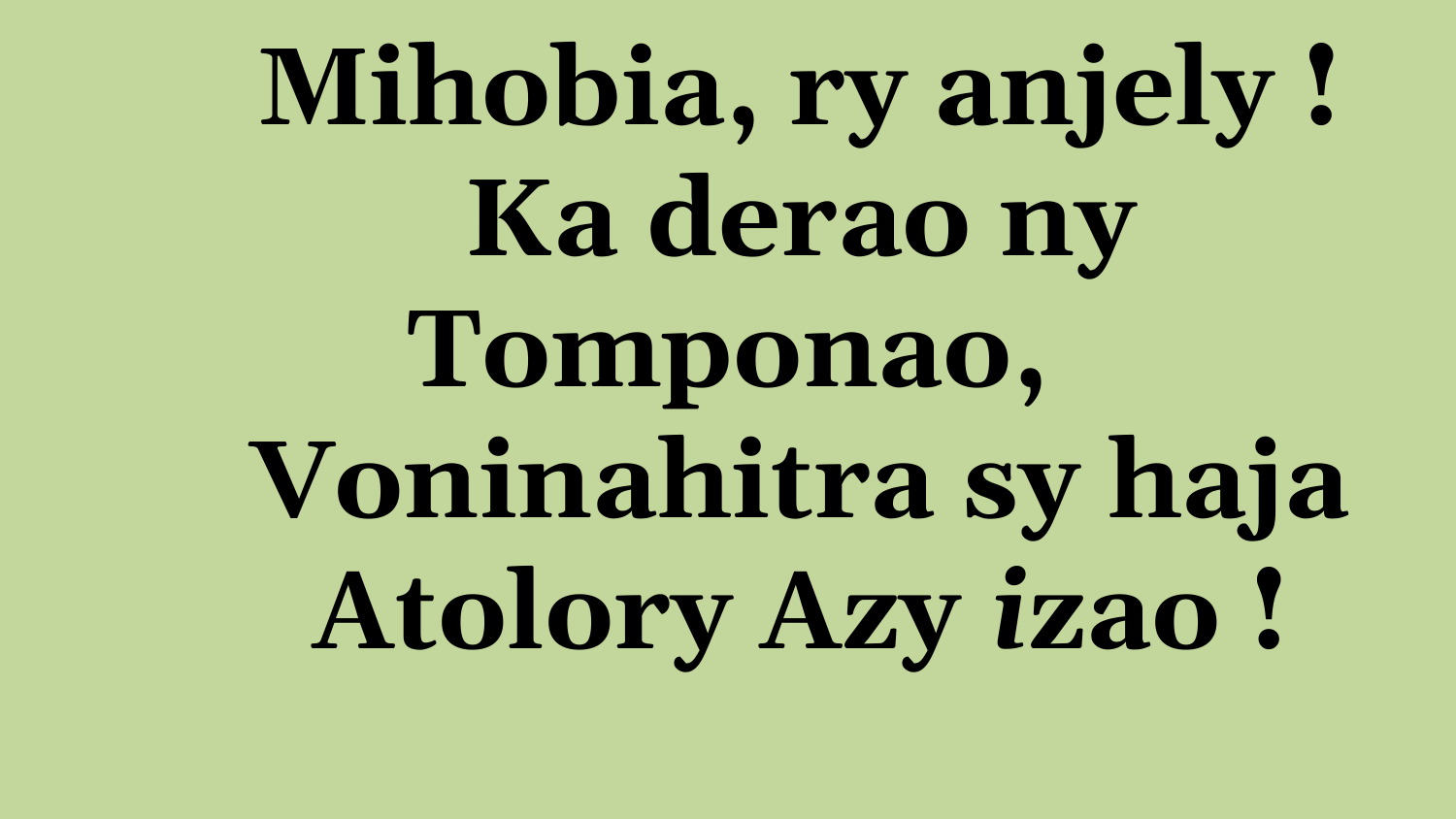

# Mihobia, ry anjely ! Ka derao ny Tomponao, Voninahitra sy haja Atolory Azy izao !